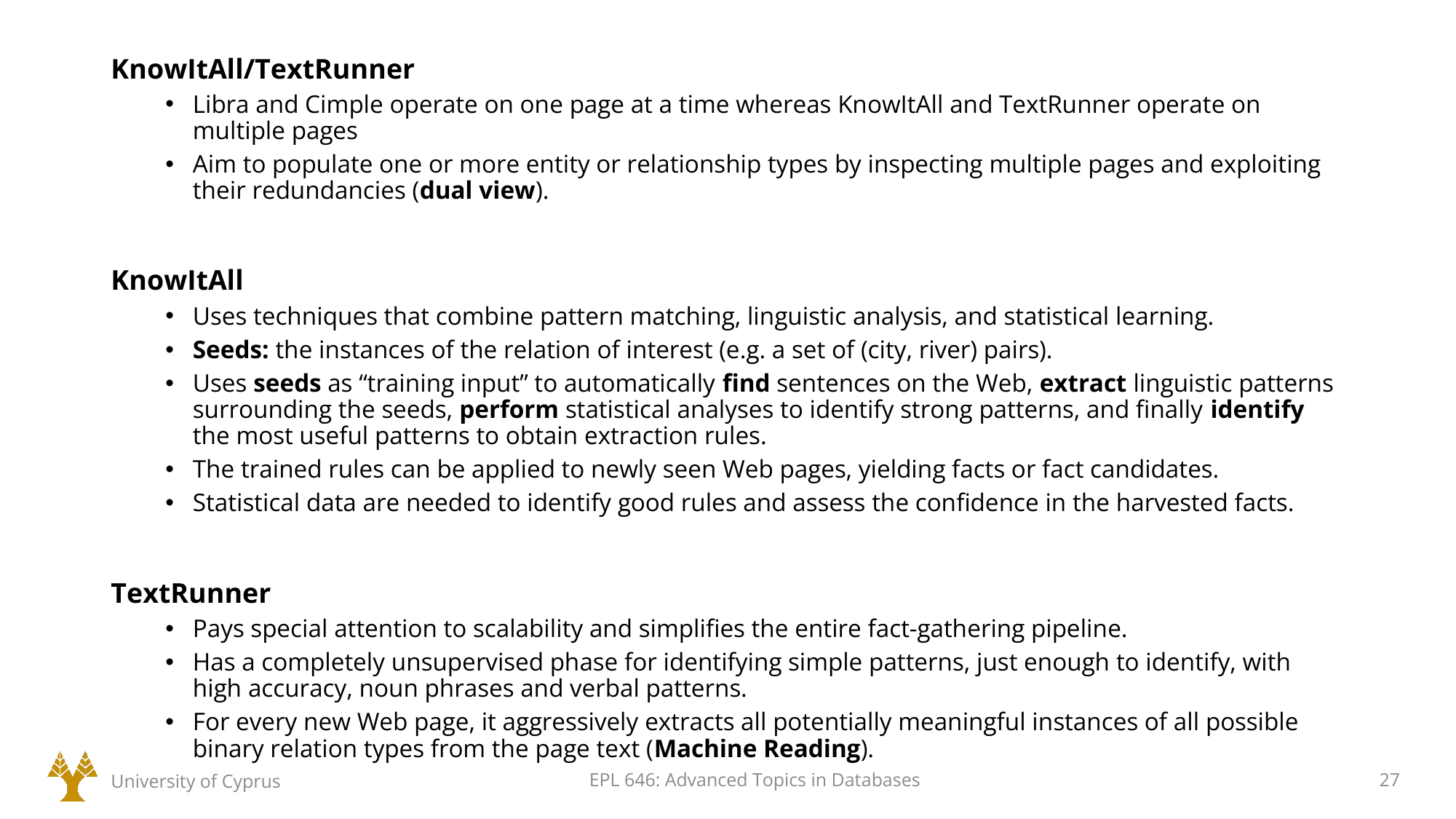

KnowItAll/TextRunner
Libra and Cimple operate on one page at a time whereas KnowItAll and TextRunner operate on multiple pages
Aim to populate one or more entity or relationship types by inspecting multiple pages and exploiting their redundancies (dual view).

KnowItAll
Uses techniques that combine pattern matching, linguistic analysis, and statistical learning.
Seeds: the instances of the relation of interest (e.g. a set of (city, river) pairs).
Uses seeds as “training input” to automatically find sentences on the Web, extract linguistic patterns surrounding the seeds, perform statistical analyses to identify strong patterns, and finally identify the most useful patterns to obtain extraction rules.
The trained rules can be applied to newly seen Web pages, yielding facts or fact candidates.
Statistical data are needed to identify good rules and assess the confidence in the harvested facts.

TextRunner
Pays special attention to scalability and simplifies the entire fact-gathering pipeline.
Has a completely unsupervised phase for identifying simple patterns, just enough to identify, with high accuracy, noun phrases and verbal patterns.
For every new Web page, it aggressively extracts all potentially meaningful instances of all possible binary relation types from the page text (Machine Reading).
University of Cyprus
EPL 646: Advanced Topics in Databases
27